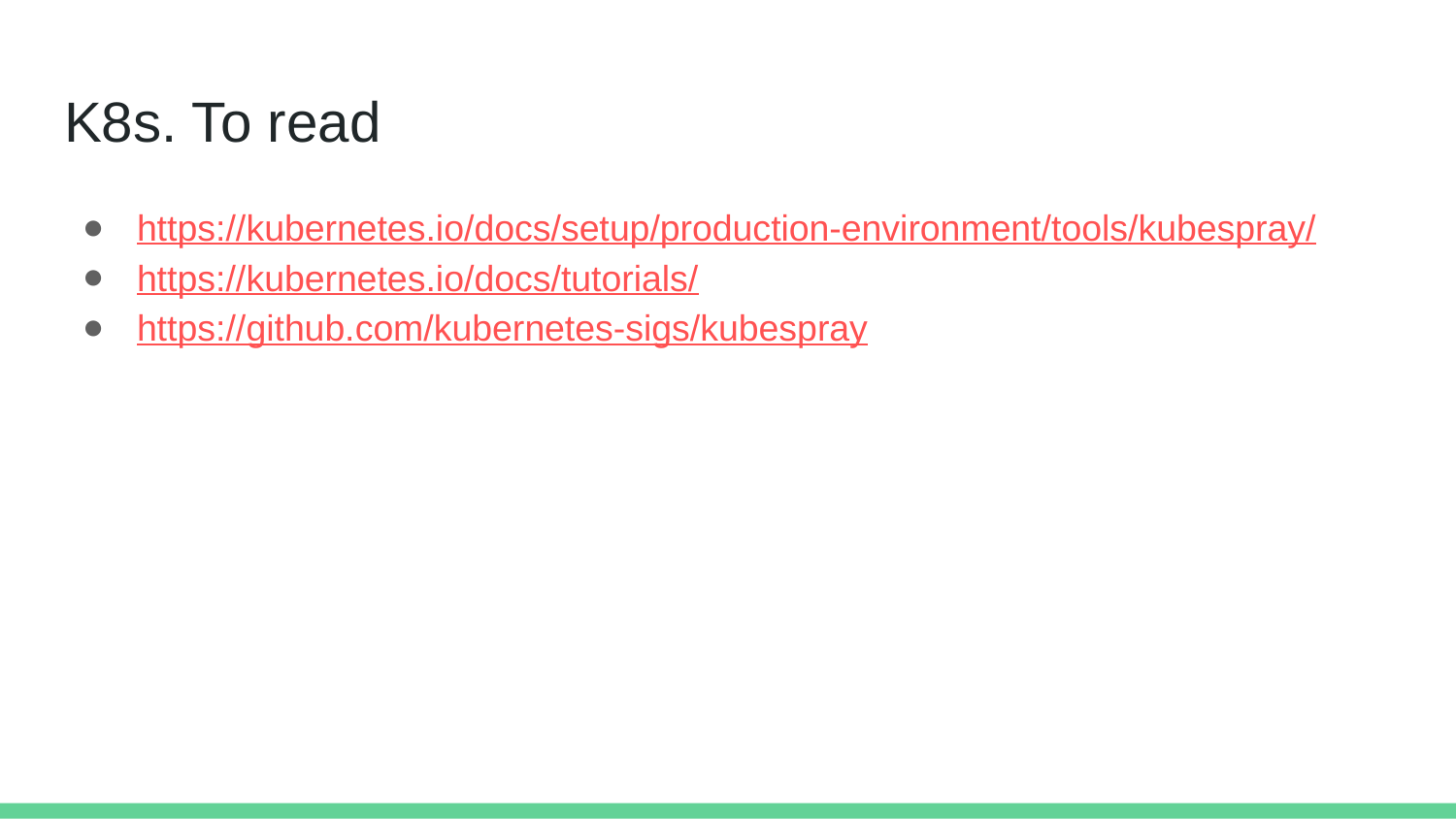

# K8s. To read
https://kubernetes.io/docs/setup/production-environment/tools/kubespray/
https://kubernetes.io/docs/tutorials/
https://github.com/kubernetes-sigs/kubespray